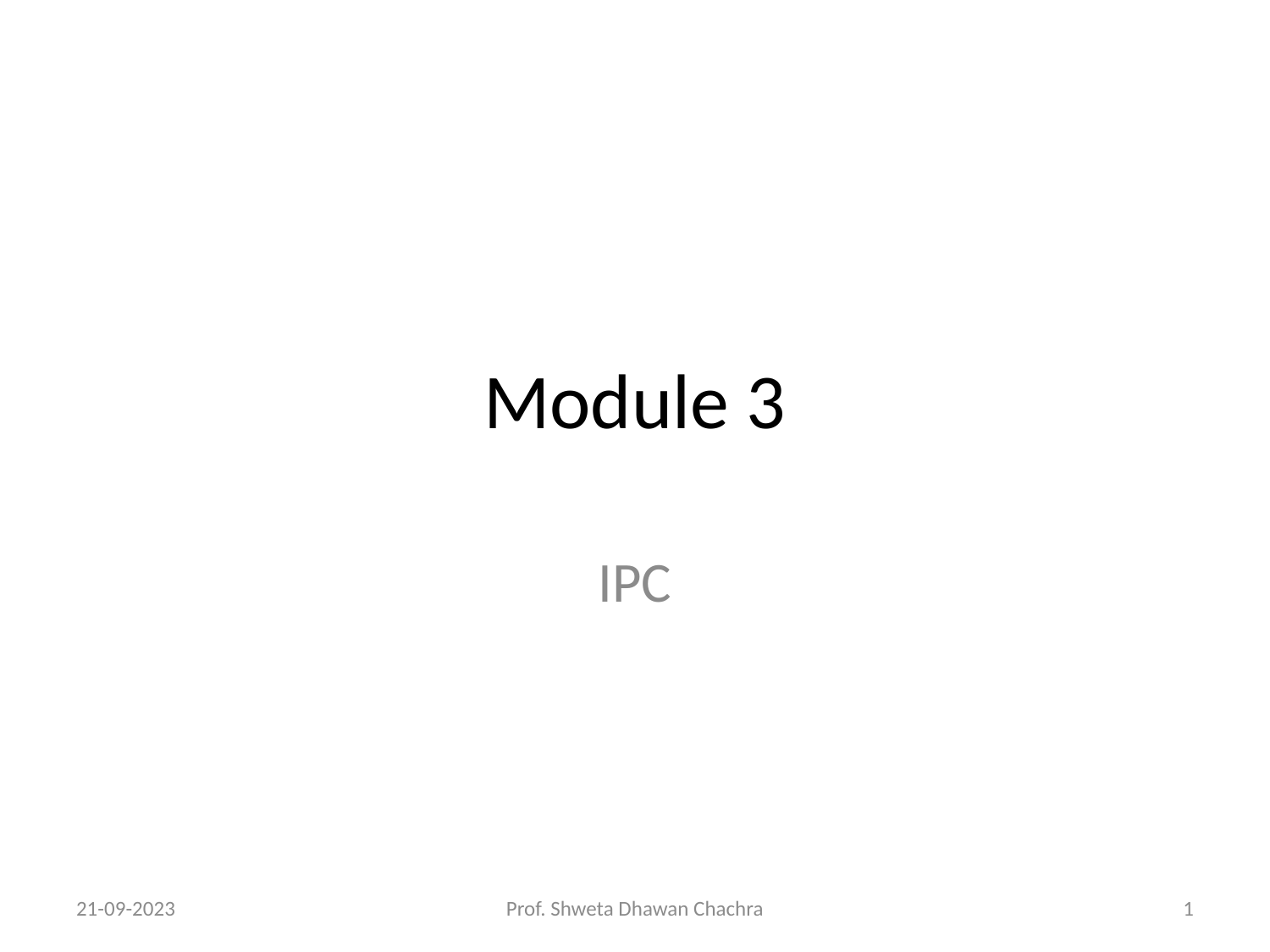

# Module 3
IPC
21-09-2023
Prof. Shweta Dhawan Chachra
1